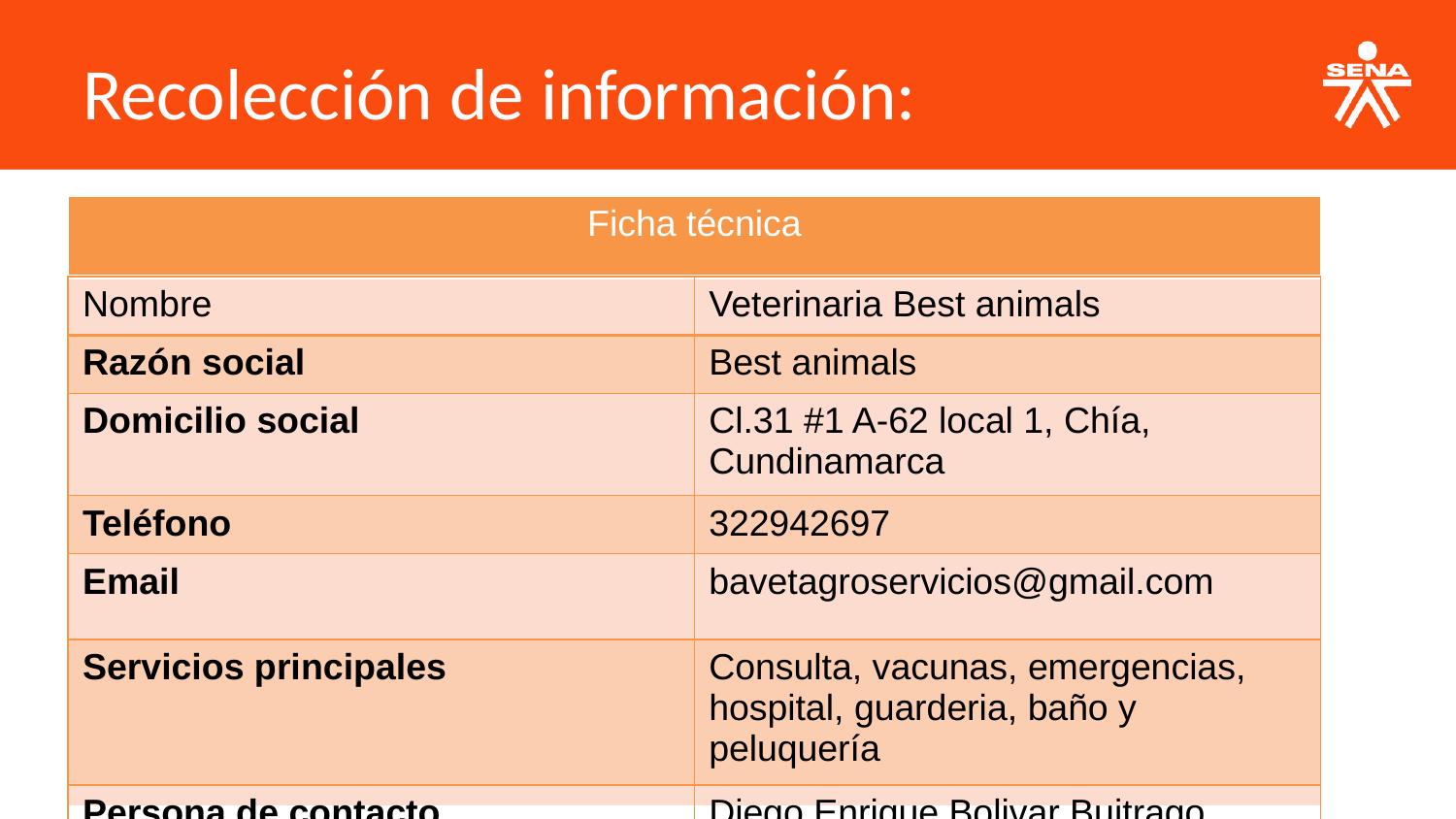

Recolección de información:
| Ficha técnica |
| --- |
|  |
| Nombre | Veterinaria Best animals |
| --- | --- |
| Razón social | Best animals |
| Domicilio social | Cl.31 #1 A-62 local 1, Chía, Cundinamarca |
| Teléfono | 322942697 |
| Email | bavetagroservicios@gmail.com |
| Servicios principales | Consulta, vacunas, emergencias, hospital, guarderia, baño y peluquería |
| Persona de contacto | Diego Enrique Bolivar Buitrago |